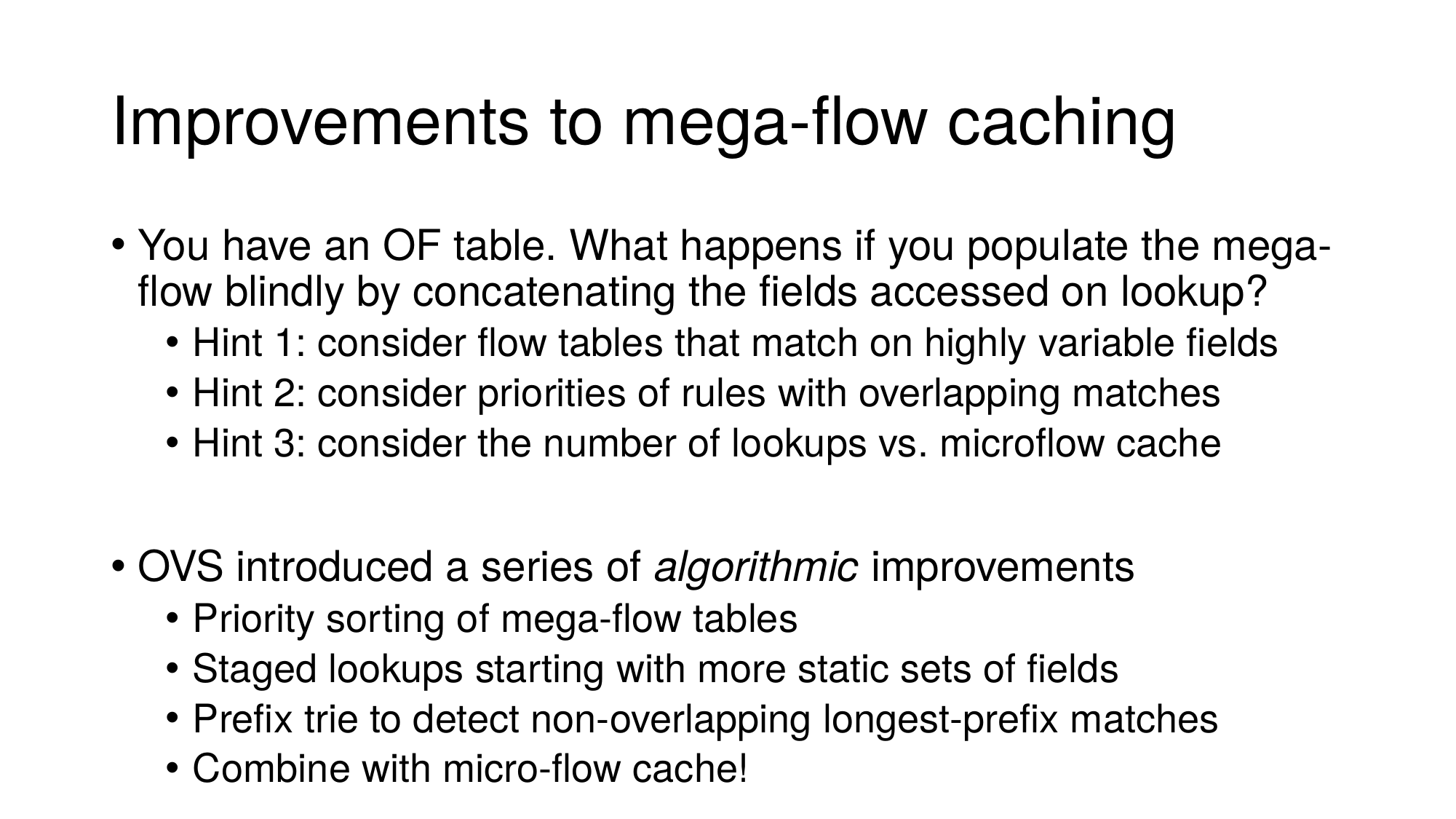

# Improvements to mega-flow caching
You have an OF table. What happens if you populate the mega-flow blindly by concatenating the fields accessed on lookup?
Hint 1: consider flow tables that match on highly variable fields
Hint 2: consider priorities of rules with overlapping matches
Hint 3: consider the number of lookups vs. microflow cache

OVS introduced a series of algorithmic improvements
Priority sorting of mega-flow tables
Staged lookups starting with more static sets of fields
Prefix trie to detect non-overlapping longest-prefix matches
Combine with micro-flow cache!